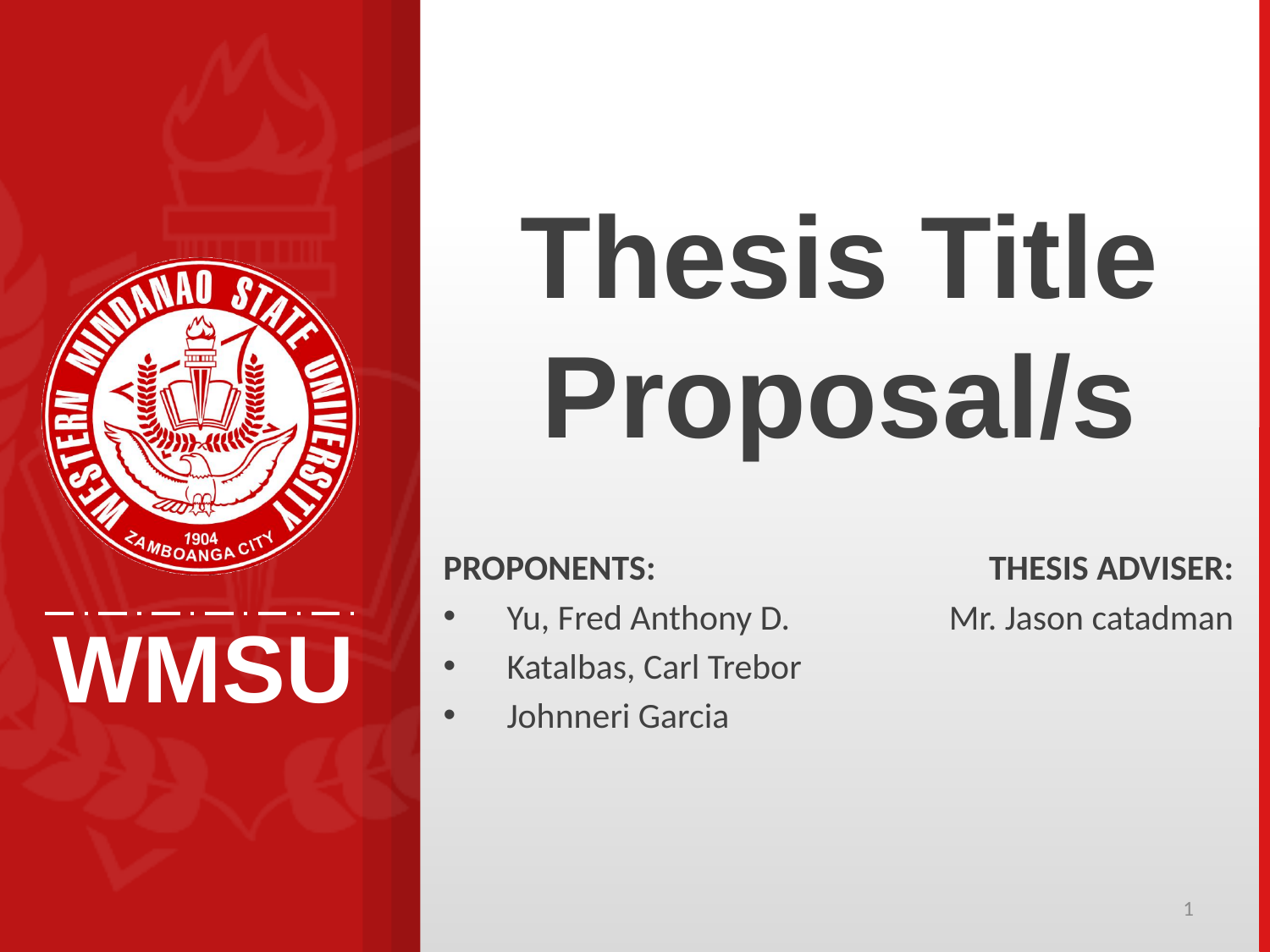

# Thesis Title Proposal/s
PROPONENTS:
Yu, Fred Anthony D.
Katalbas, Carl Trebor
Johnneri Garcia
THESIS ADVISER:
Mr. Jason catadman
1